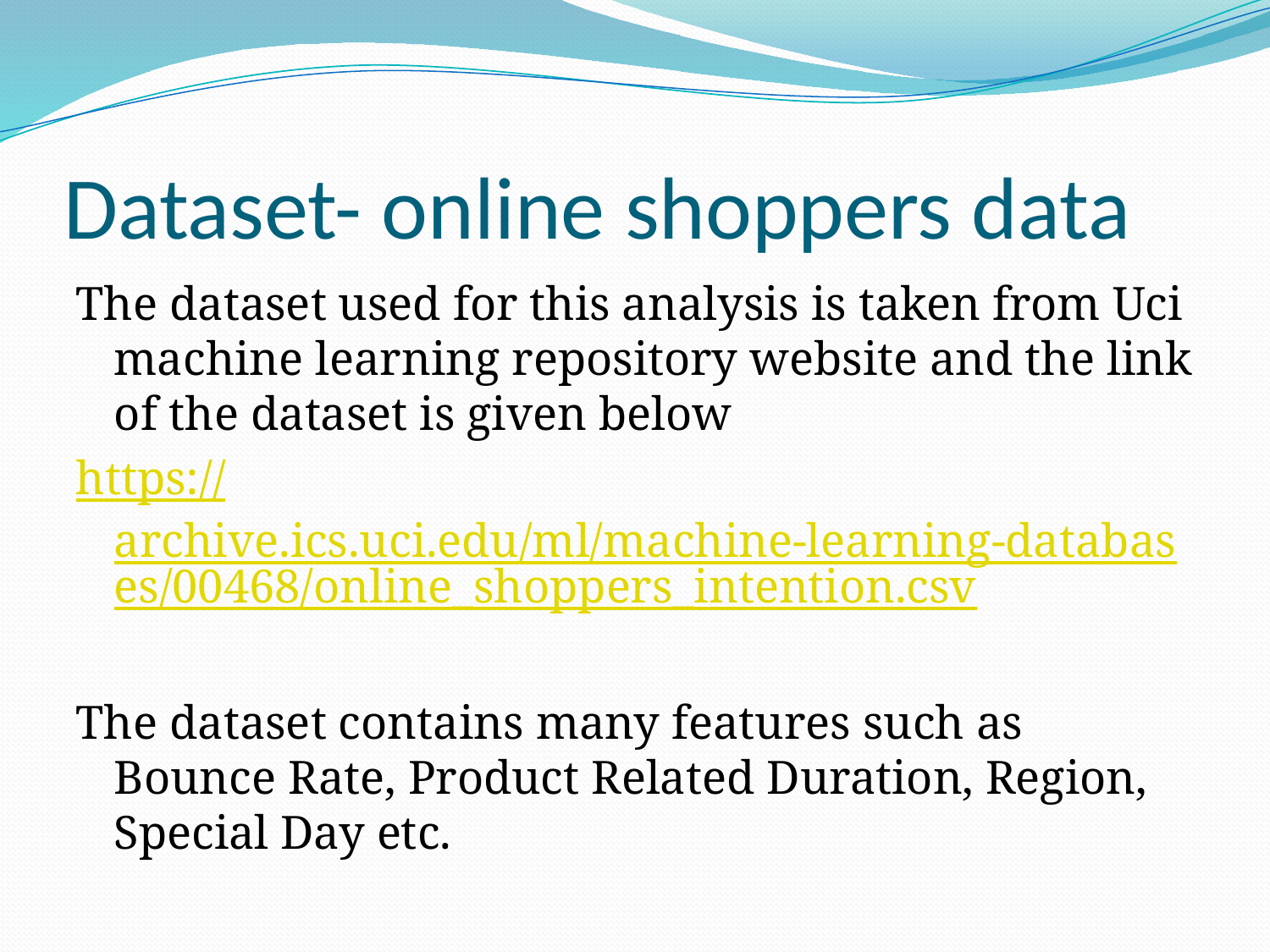

# Dataset- online shoppers data
The dataset used for this analysis is taken from Uci machine learning repository website and the link of the dataset is given below
	https://archive.ics.uci.edu/ml/machine-learning-databases/00468/online_shoppers_intention.csv

The dataset contains many features such as Bounce Rate, Product Related Duration, Region, Special Day etc.